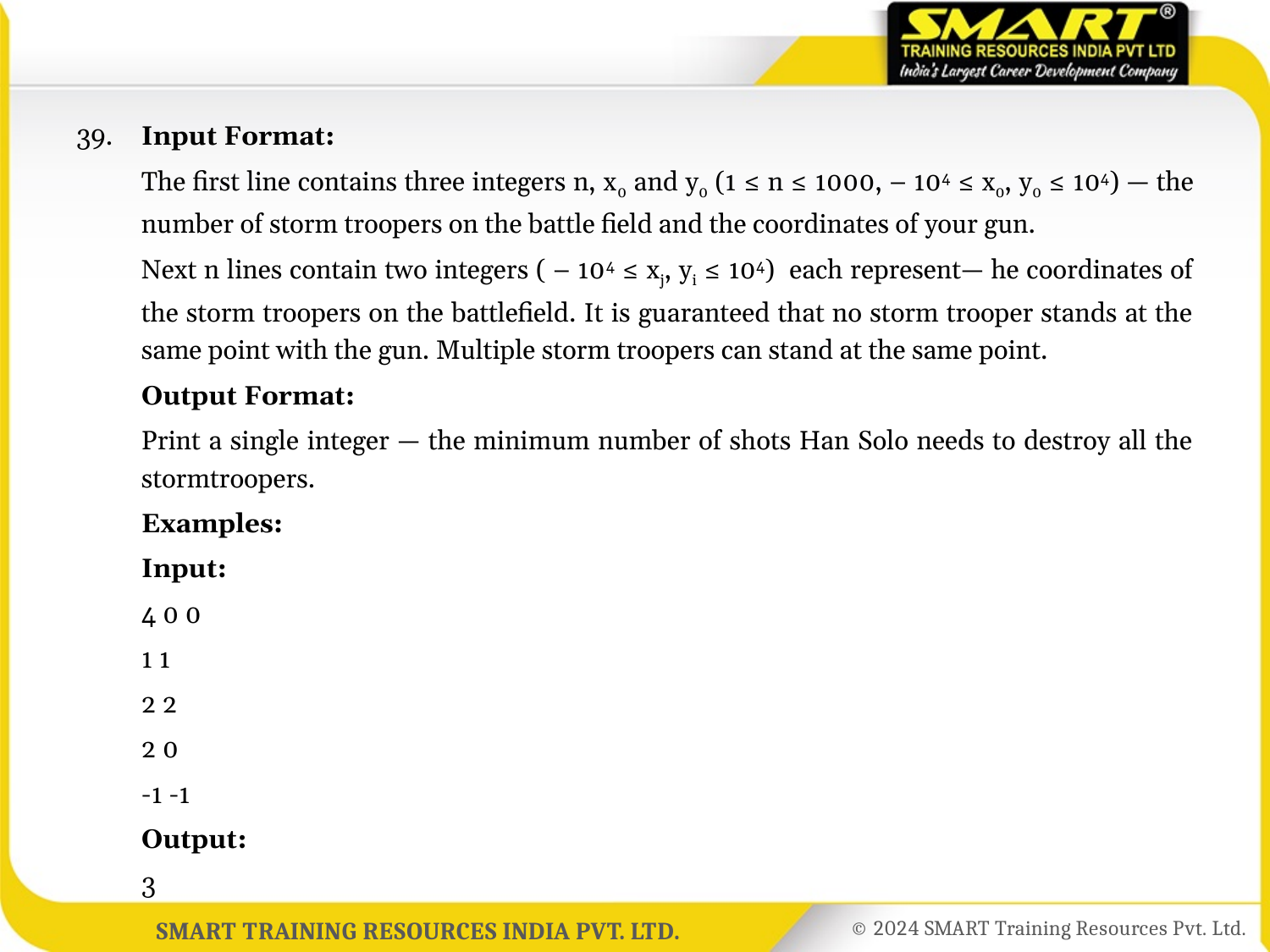

39.	Input Format:
	The first line contains three integers n, x0 and y0 (1 ≤ n ≤ 1000, – 104 ≤ x0, y0 ≤ 104) — the number of storm troopers on the battle field and the coordinates of your gun.
	Next n lines contain two integers ( – 104 ≤ xj, yi ≤ 104)  each represent— he coordinates of the storm troopers on the battlefield. It is guaranteed that no storm trooper stands at the same point with the gun. Multiple storm troopers can stand at the same point.
	Output Format:
	Print a single integer — the minimum number of shots Han Solo needs to destroy all the stormtroopers.
	Examples:
	Input:
	4 0 0
	1 1
	2 2
	2 0
	-1 -1
	Output:
	3